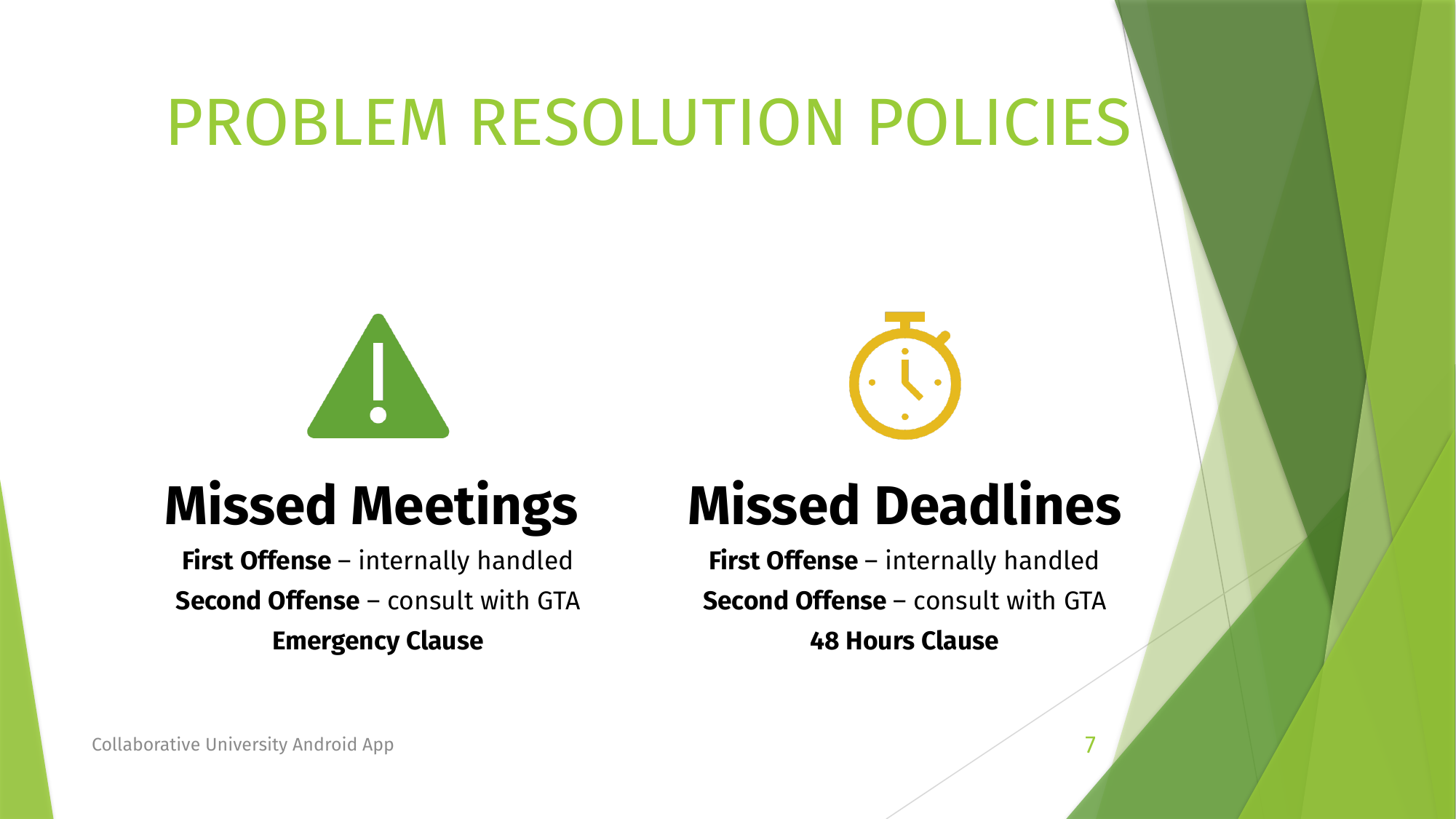

# PROBLEM RESOLUTION POLICIES
Missed Meetings
First Offense – internally handled
Second Offense – consult with GTA
Emergency Clause
Missed Deadlines
First Offense – internally handled
Second Offense – consult with GTA
48 Hours Clause
Collaborative University Android App
7